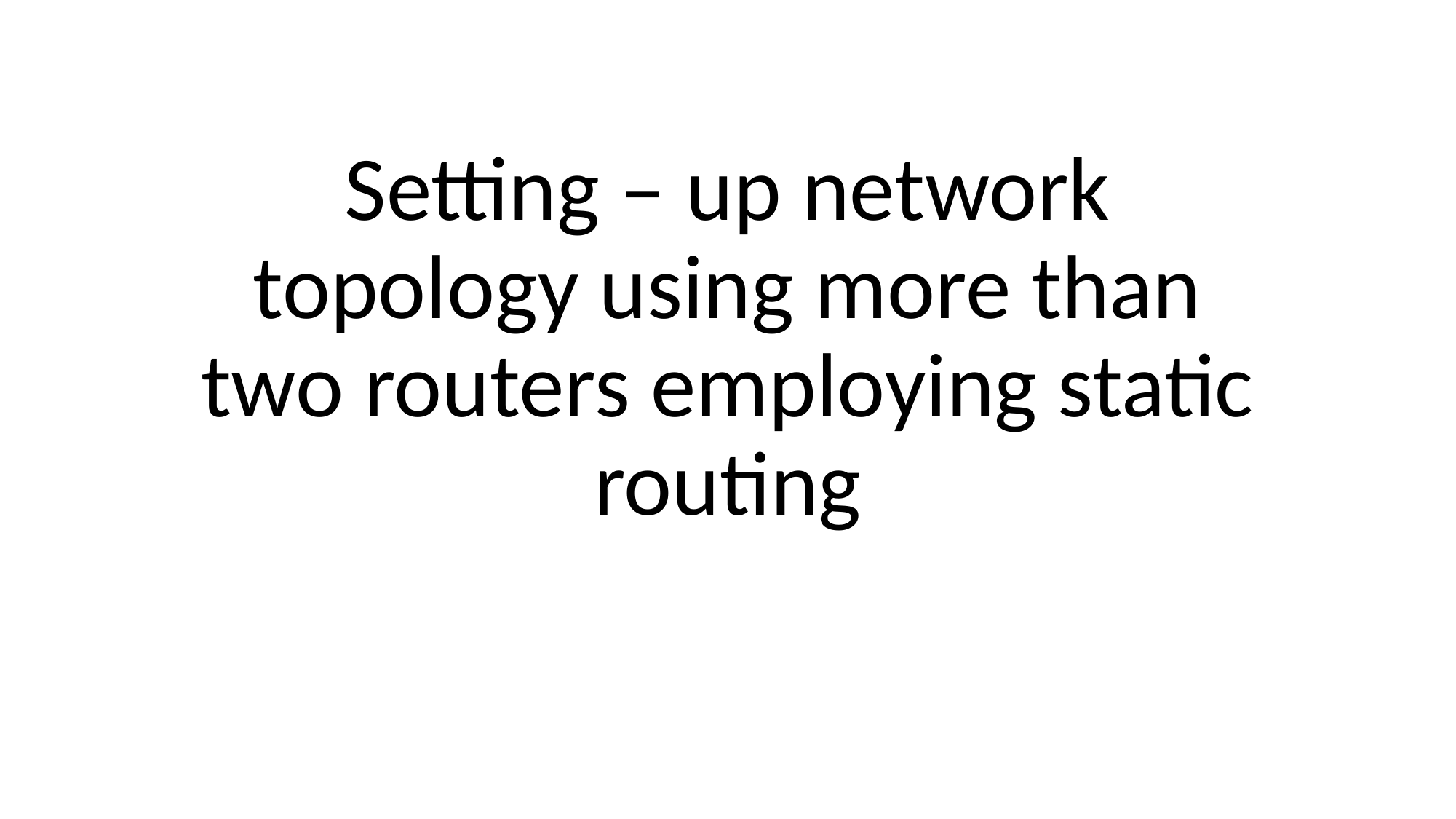

# Setting – up network topology using more than two routers employing static routing